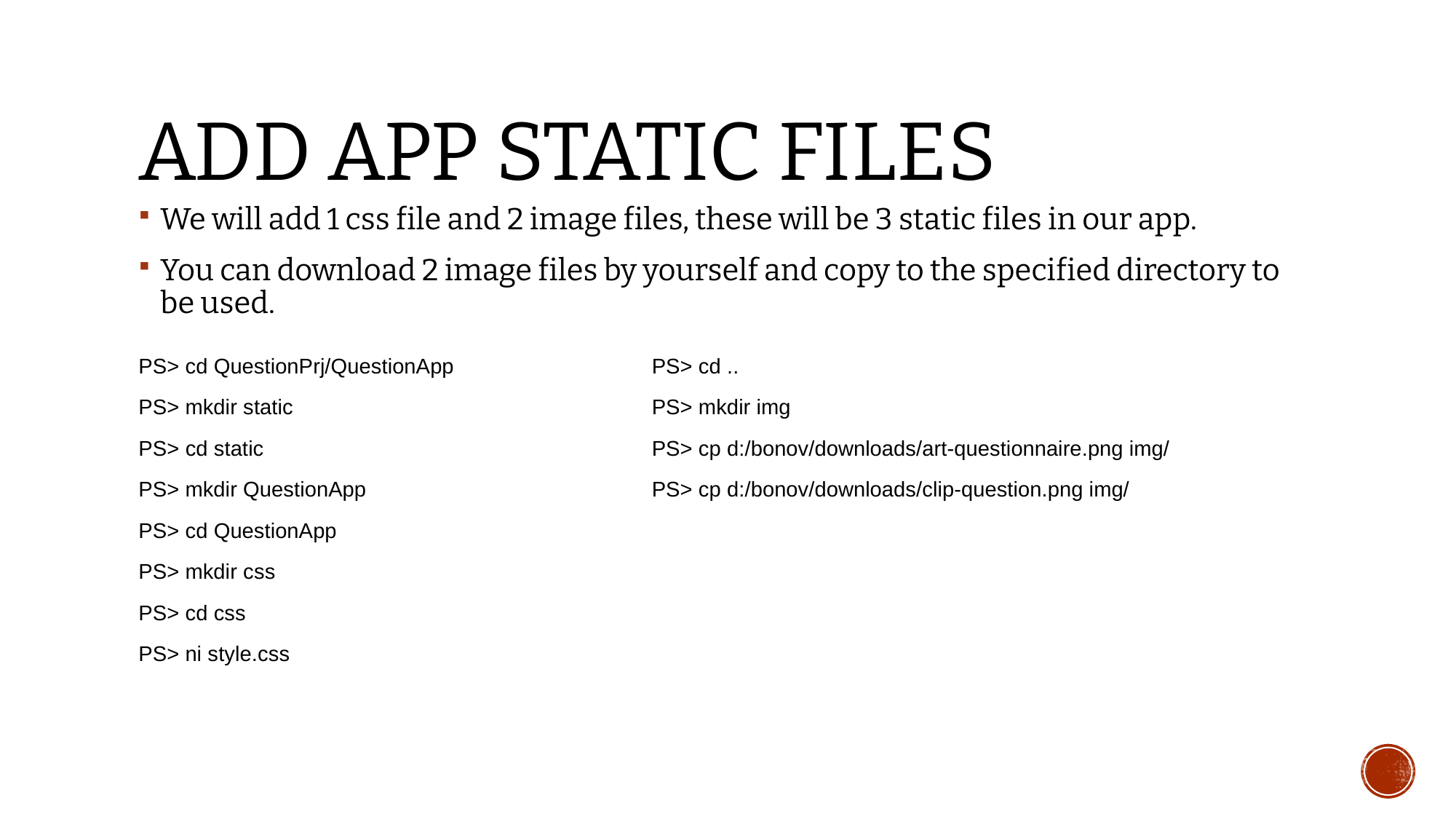

# Add APP static files
We will add 1 css file and 2 image files, these will be 3 static files in our app.
You can download 2 image files by yourself and copy to the specified directory to be used.
PS> cd QuestionPrj/QuestionApp
PS> mkdir static
PS> cd static
PS> mkdir QuestionApp
PS> cd QuestionApp
PS> mkdir css
PS> cd css
PS> ni style.css
PS> cd ..
PS> mkdir img
PS> cp d:/bonov/downloads/art-questionnaire.png img/
PS> cp d:/bonov/downloads/clip-question.png img/